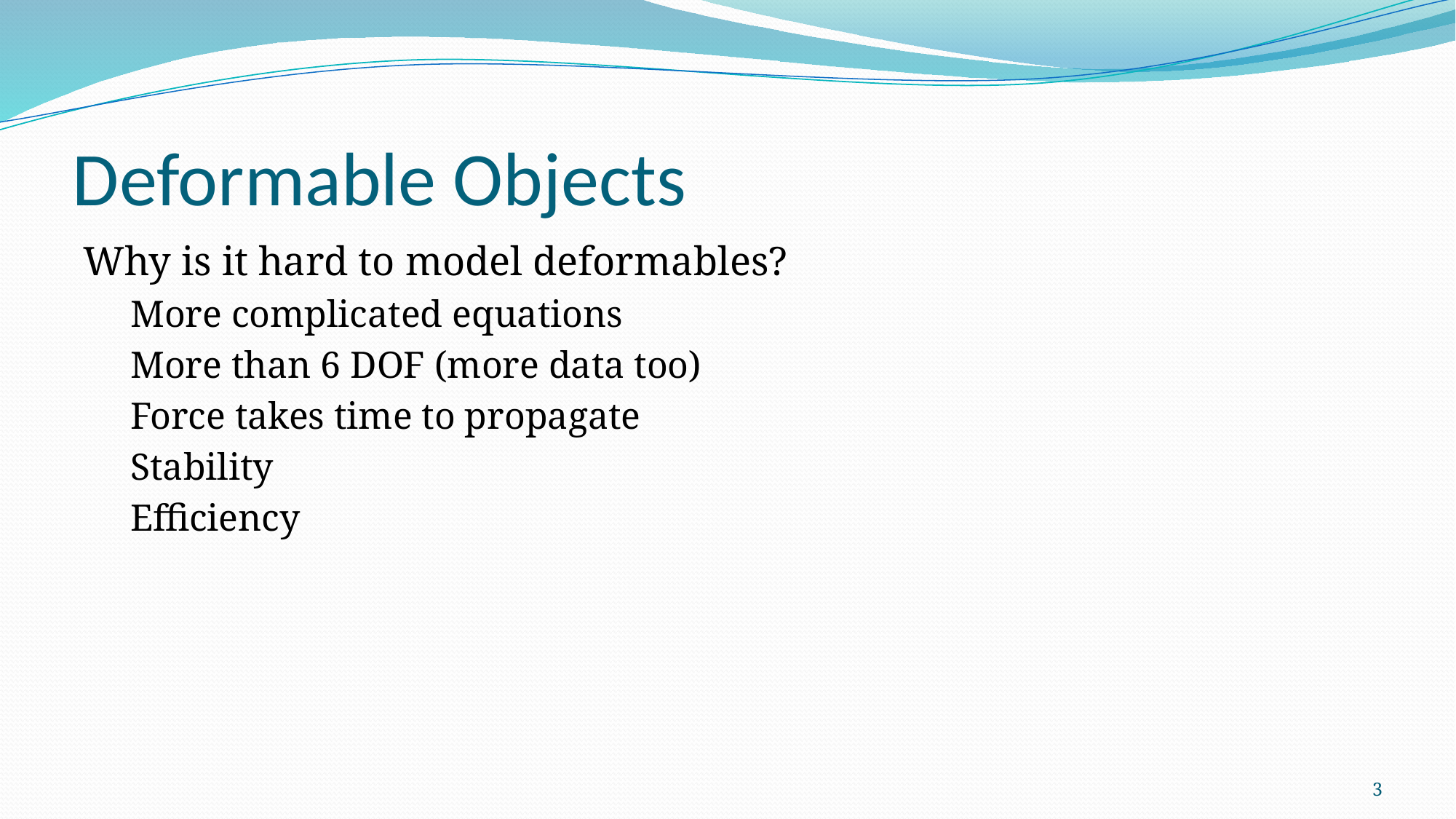

# Deformable Objects
Why is it hard to model deformables?
More complicated equations
More than 6 DOF (more data too)
Force takes time to propagate
Stability
Efficiency

3